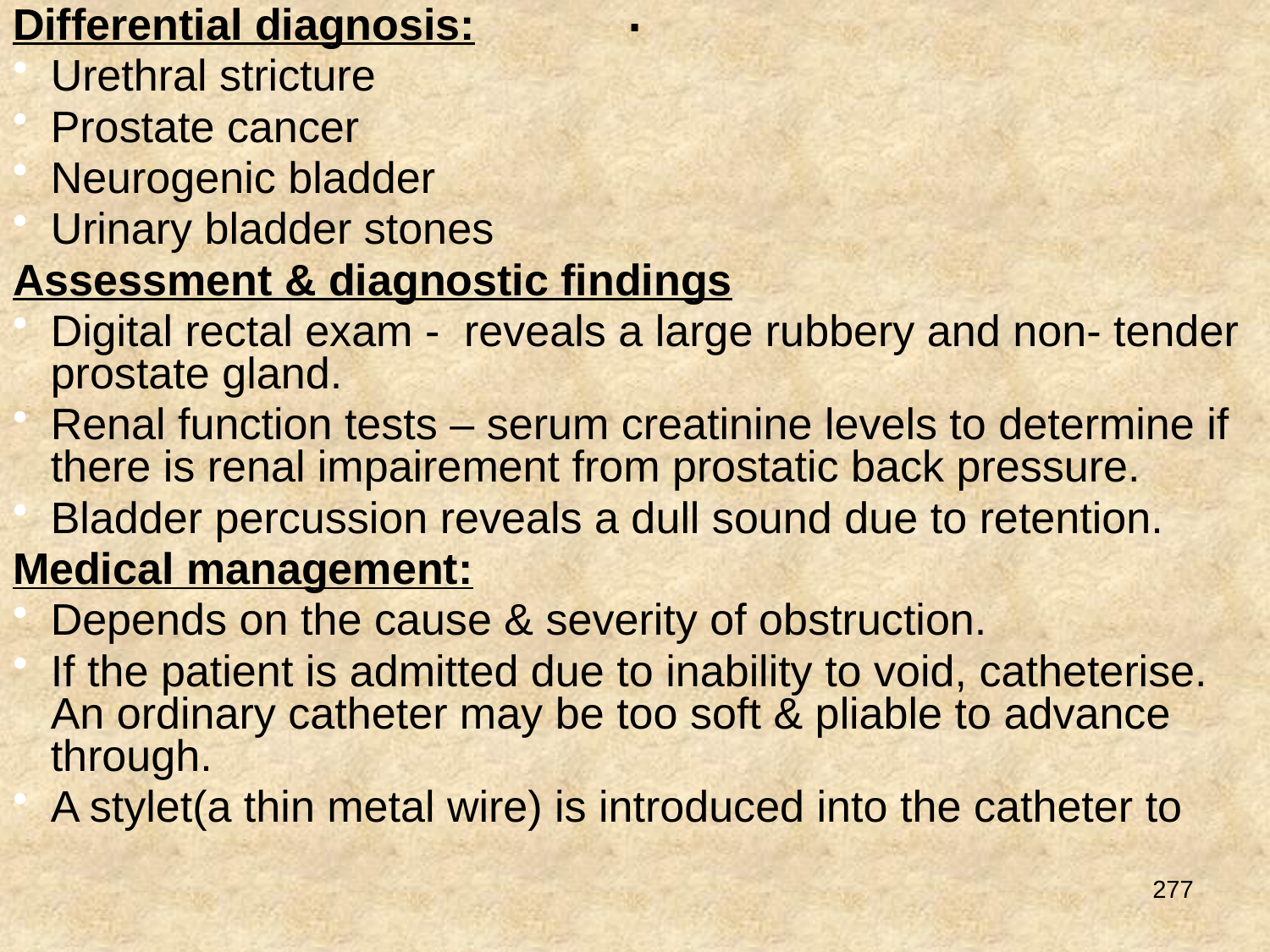

Differential diagnosis:
Urethral stricture
Prostate cancer
Neurogenic bladder
Urinary bladder stones
Assessment & diagnostic findings
Digital rectal exam -  reveals a large rubbery and non- tender prostate gland.
Renal function tests – serum creatinine levels to determine if there is renal impairement from prostatic back pressure.
Bladder percussion reveals a dull sound due to retention.
Medical management:
Depends on the cause & severity of obstruction.
If the patient is admitted due to inability to void, catheterise. An ordinary catheter may be too soft & pliable to advance through.
A stylet(a thin metal wire) is introduced into the catheter to
# .
277